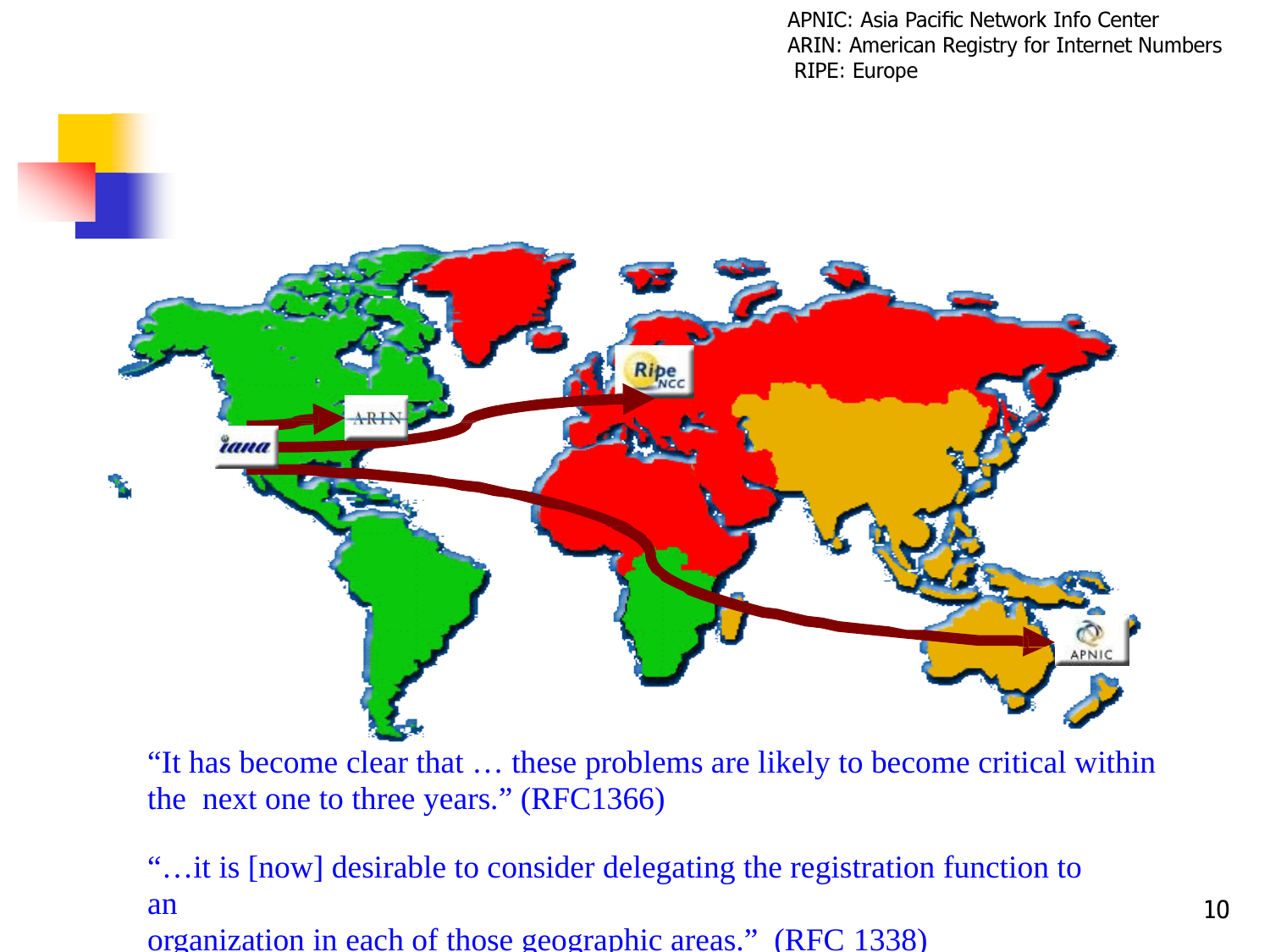

APNIC: Asia Pacific Network Info Center
ARIN: American Registry for Internet Numbers  RIPE: Europe

“It has become clear that … these problems are likely to become critical within the  next one to three years.” (RFC1366)
“…it is [now] desirable to consider delegating the registration function to an
organization in each of those geographic areas.”  (RFC 1338)
10